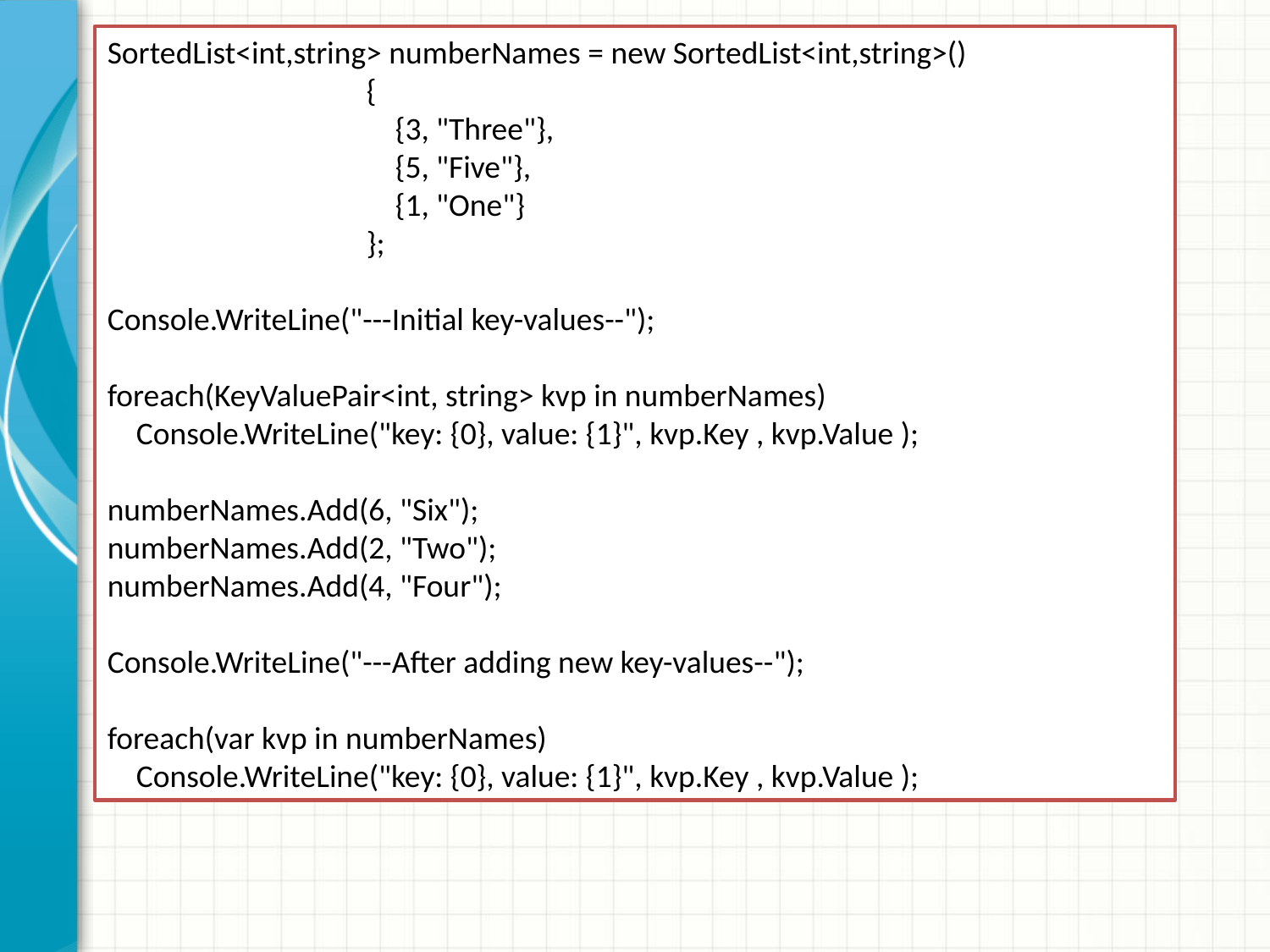

SortedList<int,string> numberNames = new SortedList<int,string>()
                                    {
                                        {3, "Three"},
                                        {5, "Five"},
                                        {1, "One"}
                                    };

Console.WriteLine("---Initial key-values--");

foreach(KeyValuePair<int, string> kvp in numberNames)
    Console.WriteLine("key: {0}, value: {1}", kvp.Key , kvp.Value );

numberNames.Add(6, "Six");
numberNames.Add(2, "Two");
numberNames.Add(4, "Four");

Console.WriteLine("---After adding new key-values--");

foreach(var kvp in numberNames)
    Console.WriteLine("key: {0}, value: {1}", kvp.Key , kvp.Value );